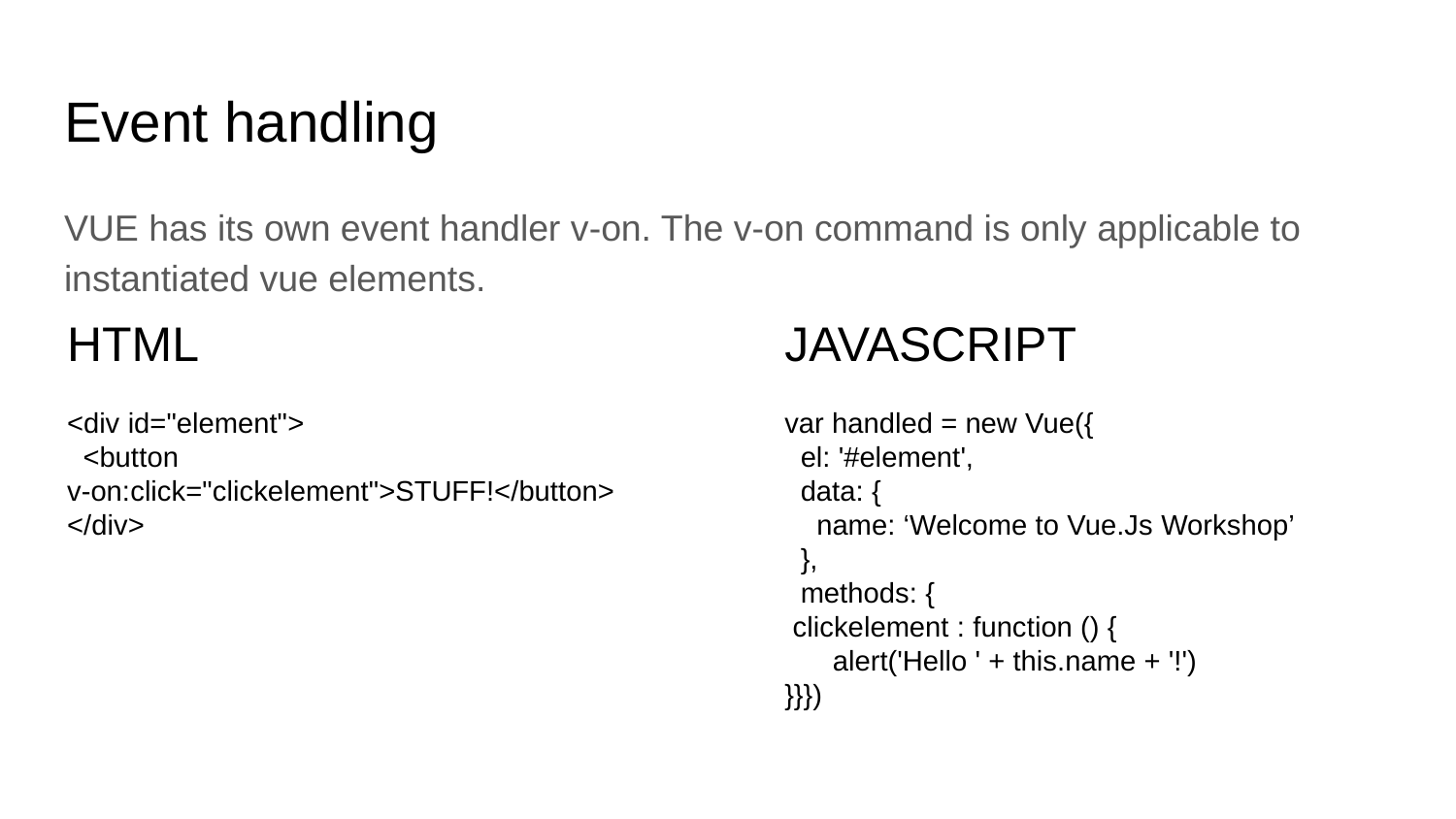

# Event handling
VUE has its own event handler v-on. The v-on command is only applicable to instantiated vue elements.
HTML

<div id="element">
  <button v-on:click="clickelement">STUFF!</button>
</div>

JAVASCRIPT

var handled = new Vue({
  el: '#element',
  data: {
    name: ‘Welcome to Vue.Js Workshop’
  },
  methods: {
 clickelement : function () {
      alert('Hello ' + this.name + '!')
}}})